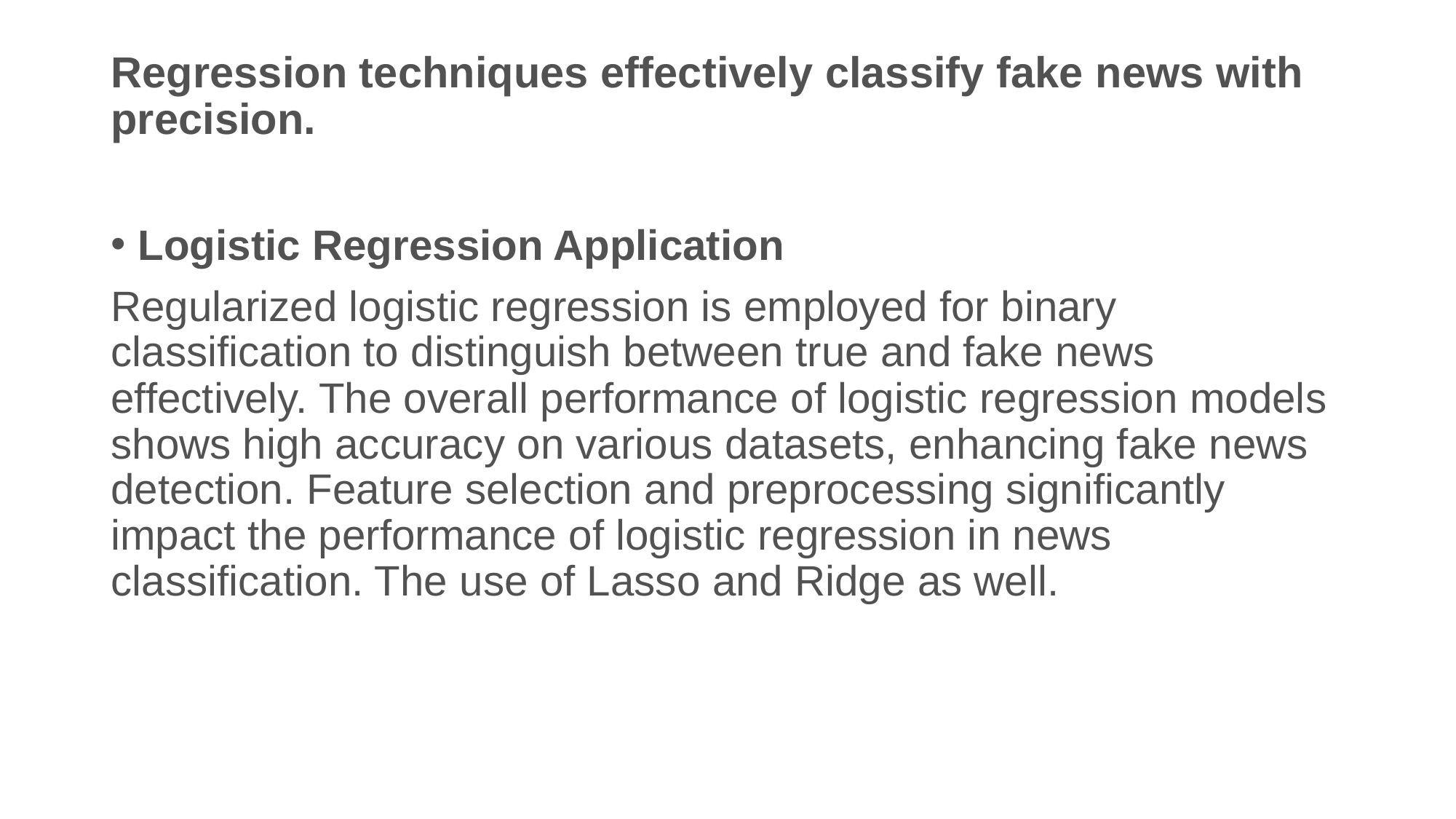

# Regression techniques effectively classify fake news with precision.
Logistic Regression Application
Regularized logistic regression is employed for binary classification to distinguish between true and fake news effectively. The overall performance of logistic regression models shows high accuracy on various datasets, enhancing fake news detection. Feature selection and preprocessing significantly impact the performance of logistic regression in news classification. The use of Lasso and Ridge as well.